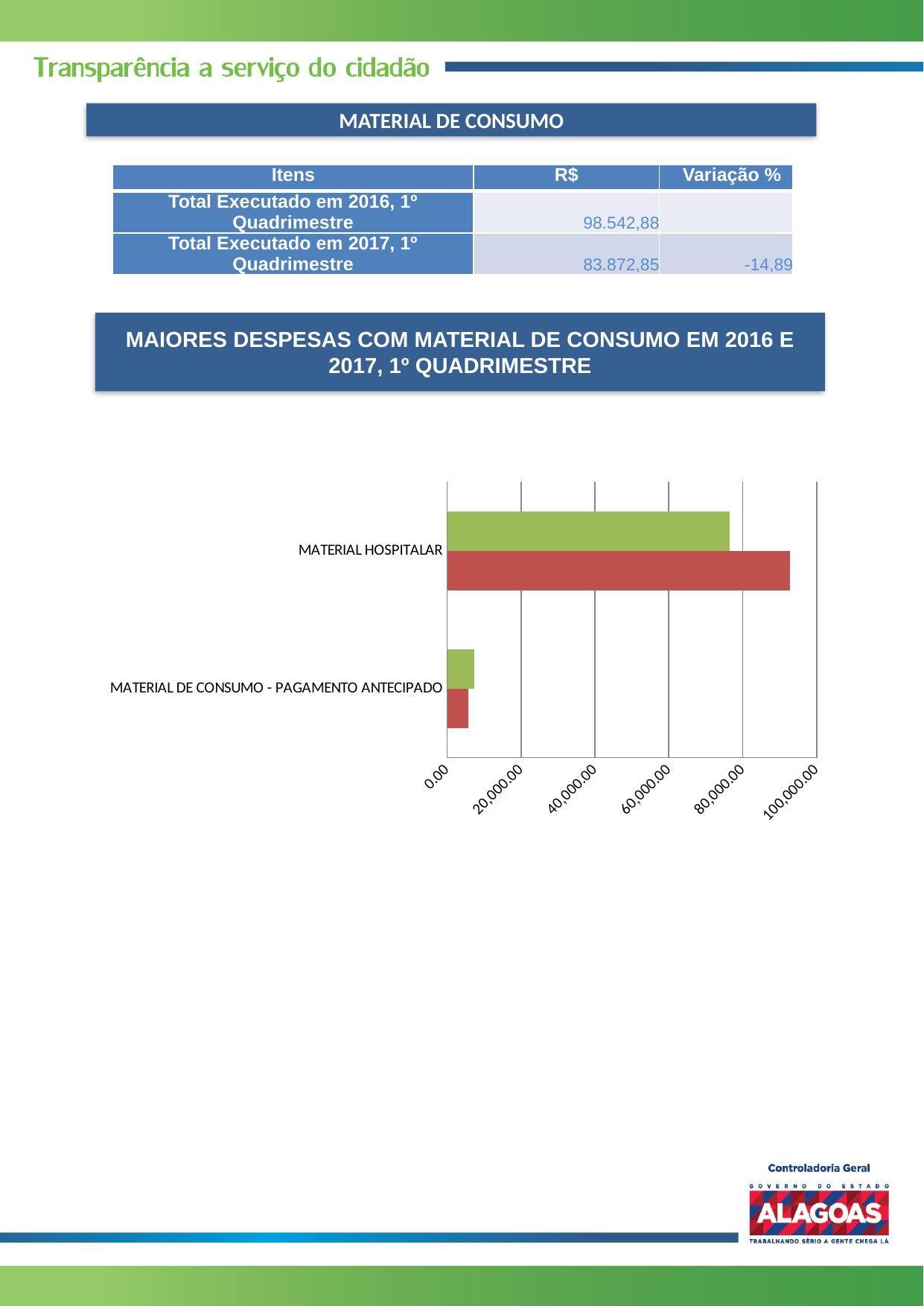

MATERIAL DE CONSUMO
| Itens | R$ | Variação % |
| --- | --- | --- |
| Total Executado em 2016, 1º Quadrimestre | 98.542,88 |  |
| Total Executado em 2017, 1º Quadrimestre | 83.872,85 | -14,89 |
MAIORES DESPESAS COM MATERIAL DE CONSUMO EM 2016 E 2017, 1º QUADRIMESTRE

### Chart

| Category |  |  |
|---|---|---|
| MATERIAL DE CONSUMO - PAGAMENTO ANTECIPADO | 5721.0 | 7313.85 |
| MATERIAL HOSPITALAR | 92821.88 | 76559.0 |